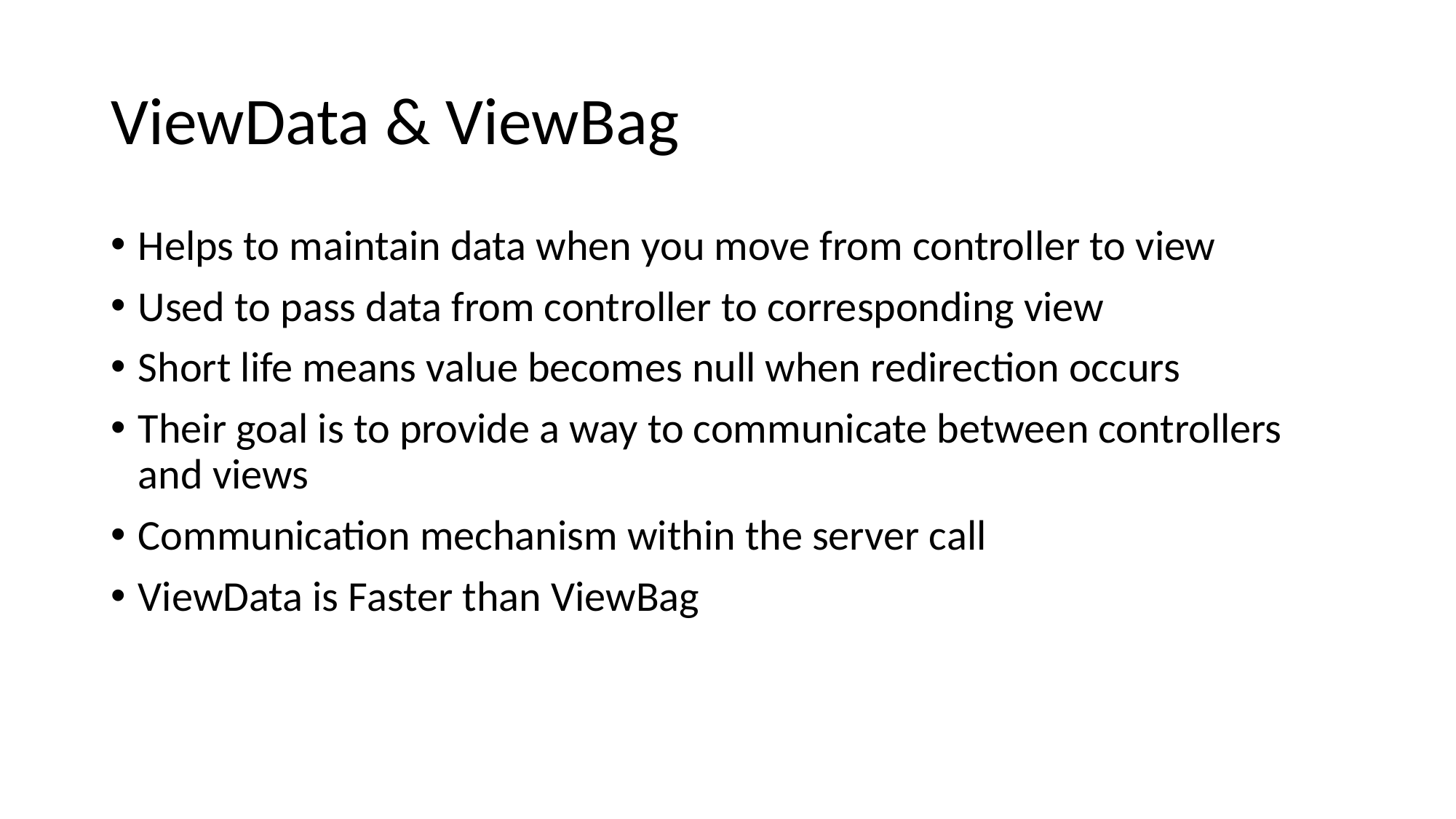

# ViewData & ViewBag
Helps to maintain data when you move from controller to view
Used to pass data from controller to corresponding view
Short life means value becomes null when redirection occurs
Their goal is to provide a way to communicate between controllers and views
Communication mechanism within the server call
ViewData is Faster than ViewBag